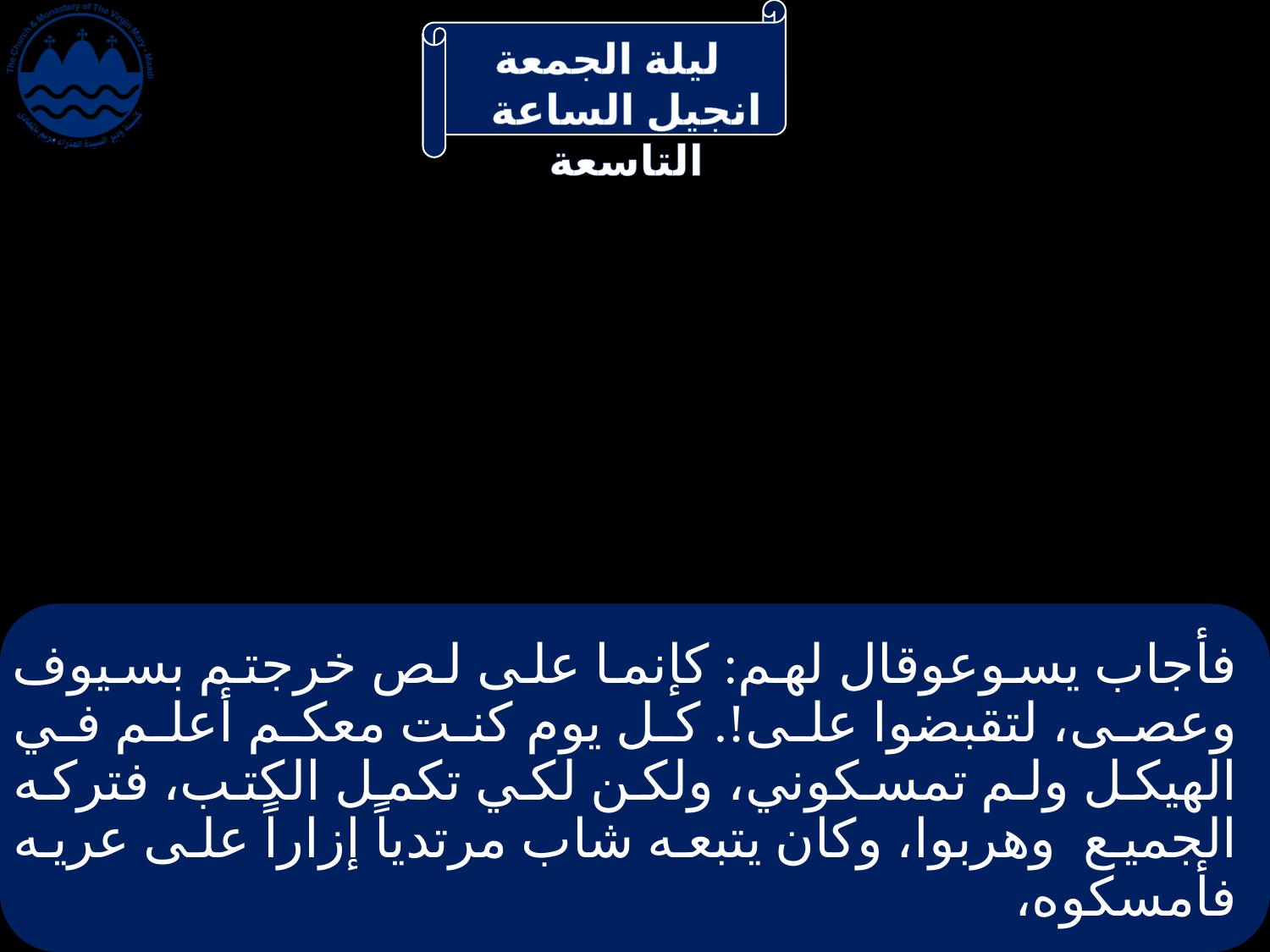

# فأجاب يسوعوقال لهم: كإنما على لص خرجتم بسيوف وعصى، لتقبضوا على!. كل يوم كنت معكم أعلم في الهيكل ولم تمسكوني، ولكن لكي تكمل الكتب، فتركه الجميع  وهربوا، وكان يتبعه شاب مرتدياً إزاراً على عريه فأمسكوه،